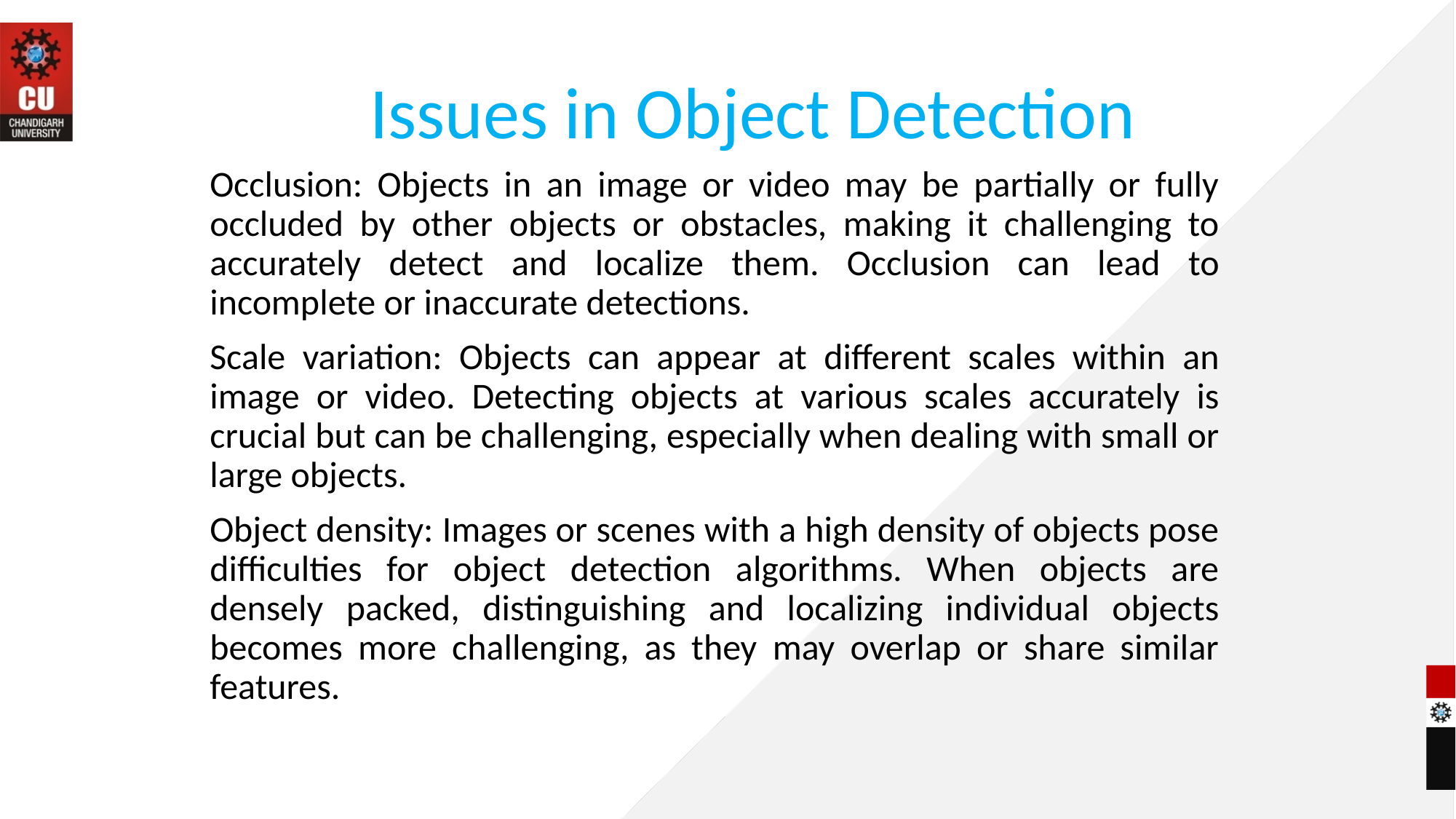

# Issues in Object Detection
Occlusion: Objects in an image or video may be partially or fully occluded by other objects or obstacles, making it challenging to accurately detect and localize them. Occlusion can lead to incomplete or inaccurate detections.
Scale variation: Objects can appear at different scales within an image or video. Detecting objects at various scales accurately is crucial but can be challenging, especially when dealing with small or large objects.
Object density: Images or scenes with a high density of objects pose difficulties for object detection algorithms. When objects are densely packed, distinguishing and localizing individual objects becomes more challenging, as they may overlap or share similar features.